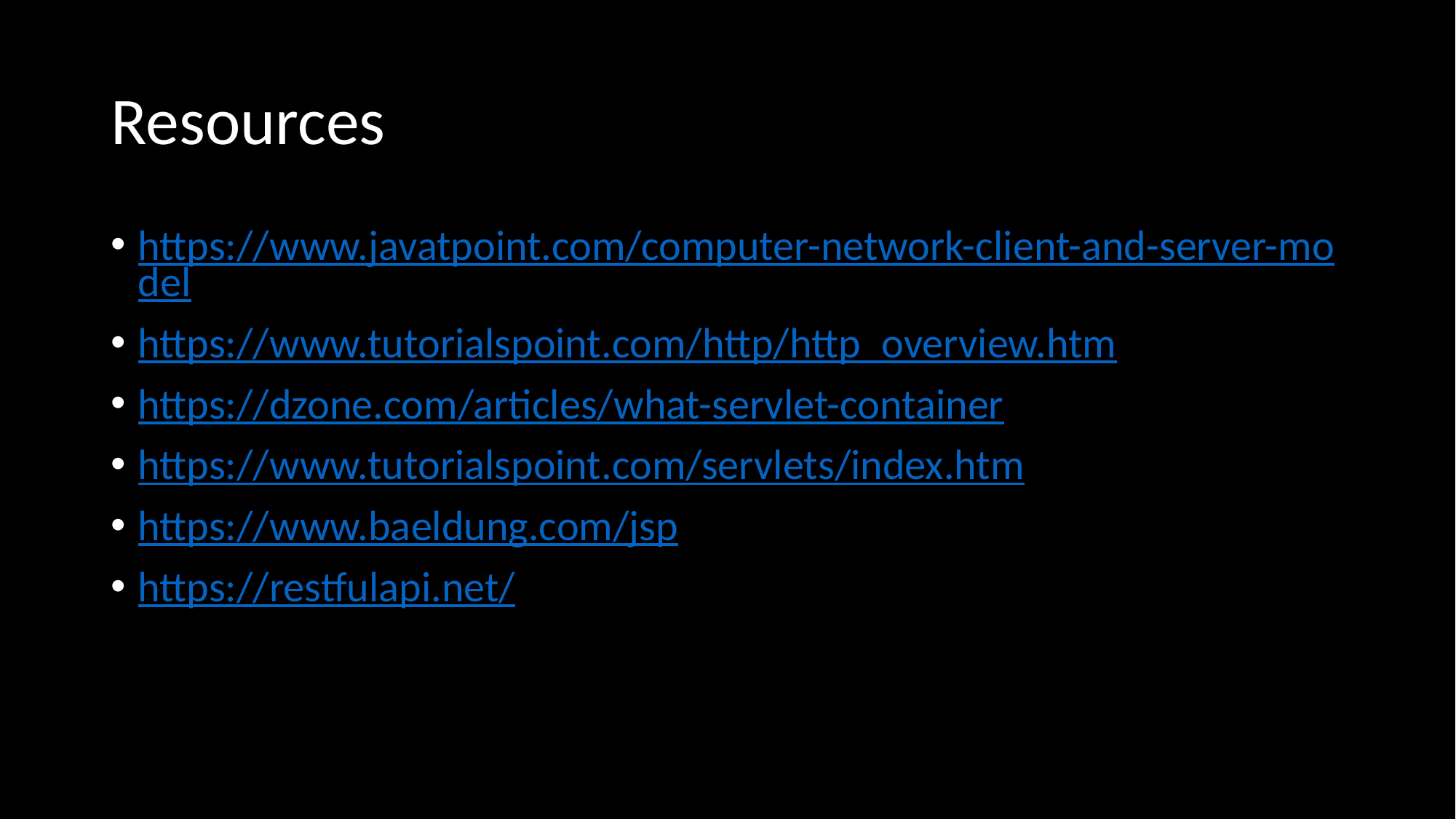

# Resources
https://www.javatpoint.com/computer-network-client-and-server-model
https://www.tutorialspoint.com/http/http_overview.htm
https://dzone.com/articles/what-servlet-container
https://www.tutorialspoint.com/servlets/index.htm
https://www.baeldung.com/jsp
https://restfulapi.net/